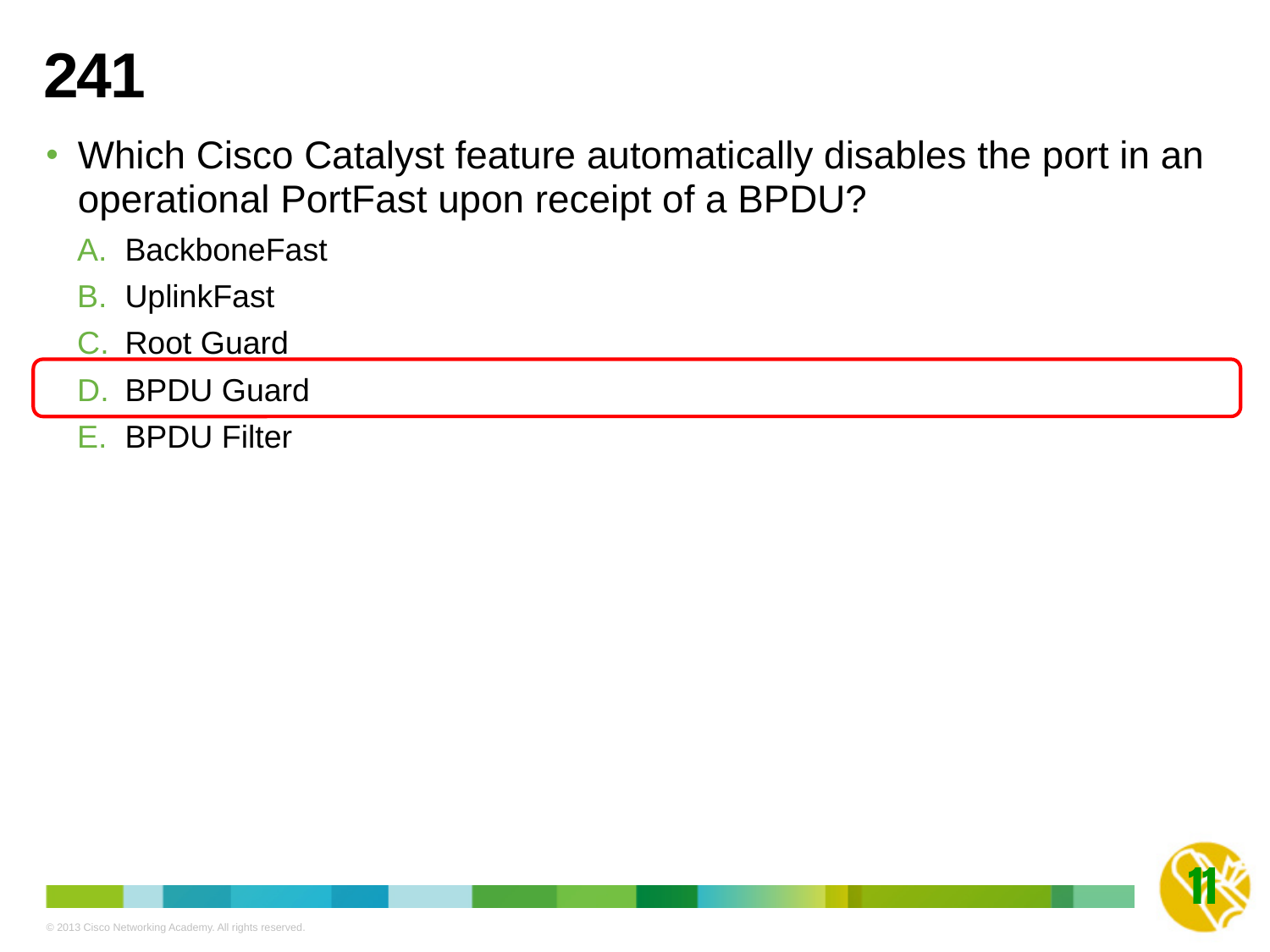

# 241
Which Cisco Catalyst feature automatically disables the port in an operational PortFast upon receipt of a BPDU?
BackboneFast
UplinkFast
Root Guard
BPDU Guard
BPDU Filter